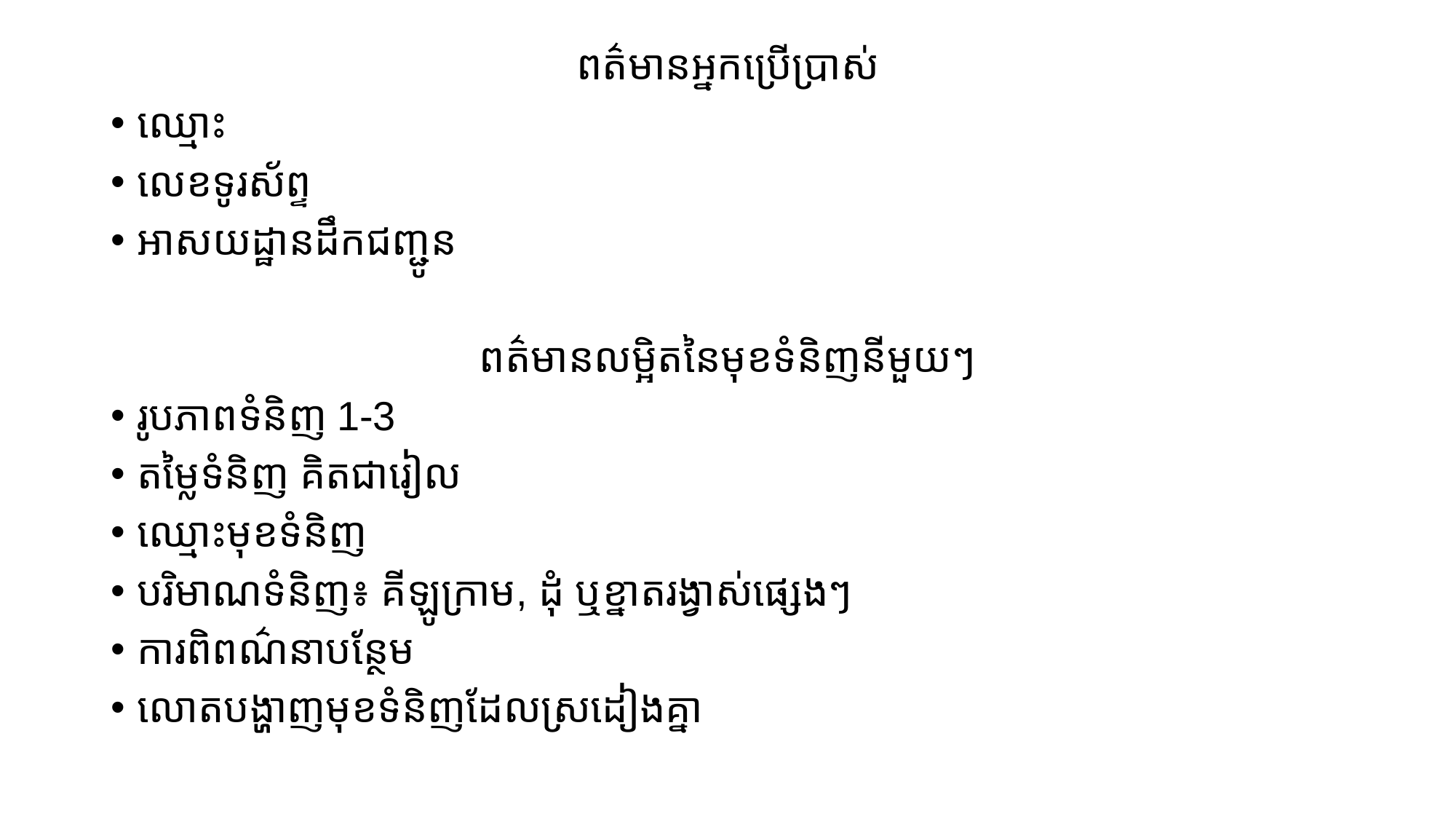

ពត៌មានអ្នកប្រើប្រាស់
ឈ្មោះ
លេខទូរស័ព្ទ
អាសយដ្ឋានដឹកជញ្ជូន

ពត៌មានលម្អិតនៃមុខទំនិញនីមួយៗ
រូបភាពទំនិញ 1-3
តម្លៃទំនិញ គិតជារៀល
ឈ្មោះមុខទំនិញ
បរិមាណទំនិញ៖ គីឡូក្រាម, ដុំ ឬខ្នាតរង្វាស់ផ្សេងៗ
ការពិពណ៌នាបន្ថែម
លោតបង្ហាញមុខទំនិញដែលស្រដៀងគ្នា